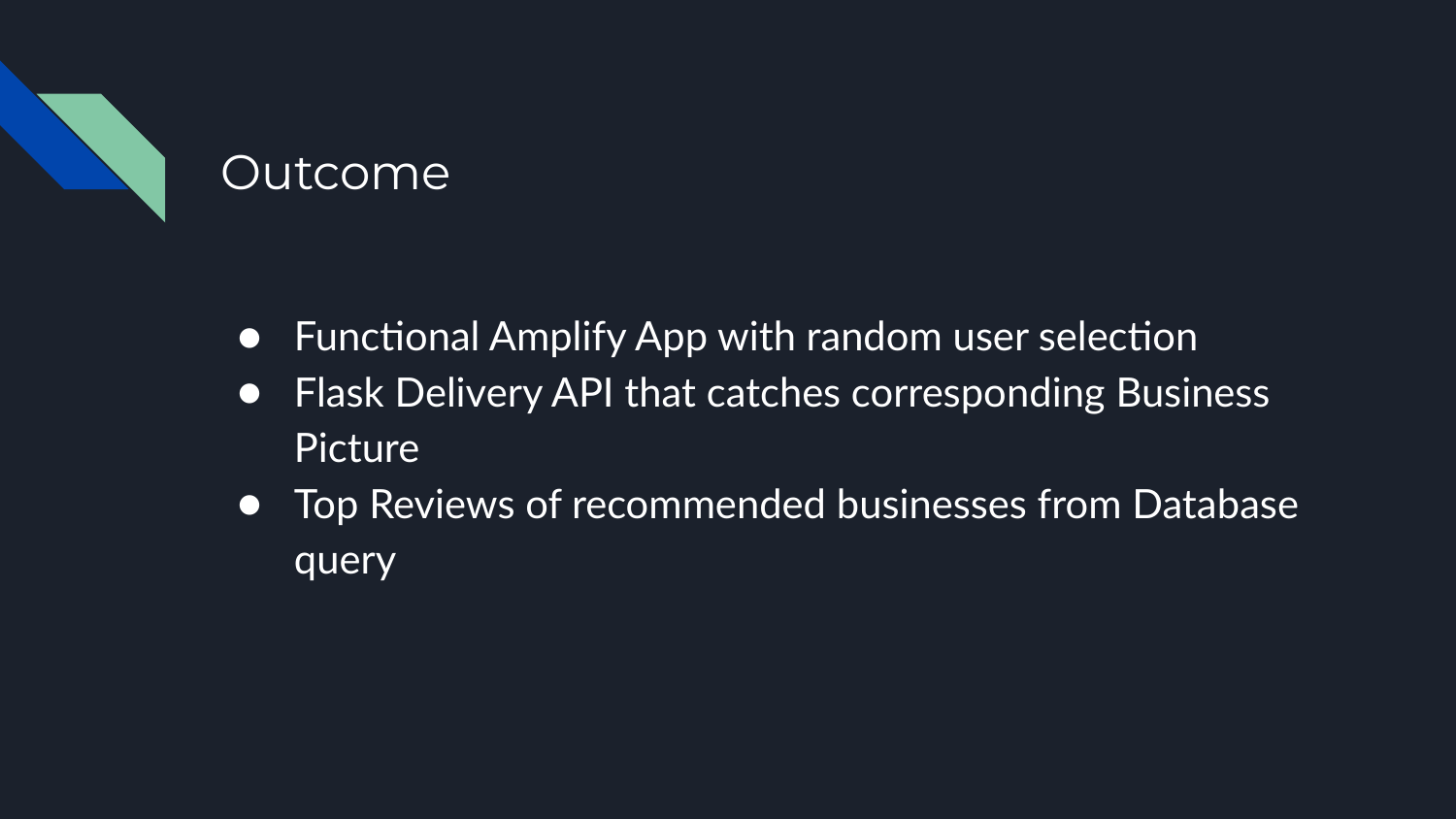

# Outcome
Functional Amplify App with random user selection
Flask Delivery API that catches corresponding Business Picture
Top Reviews of recommended businesses from Database query